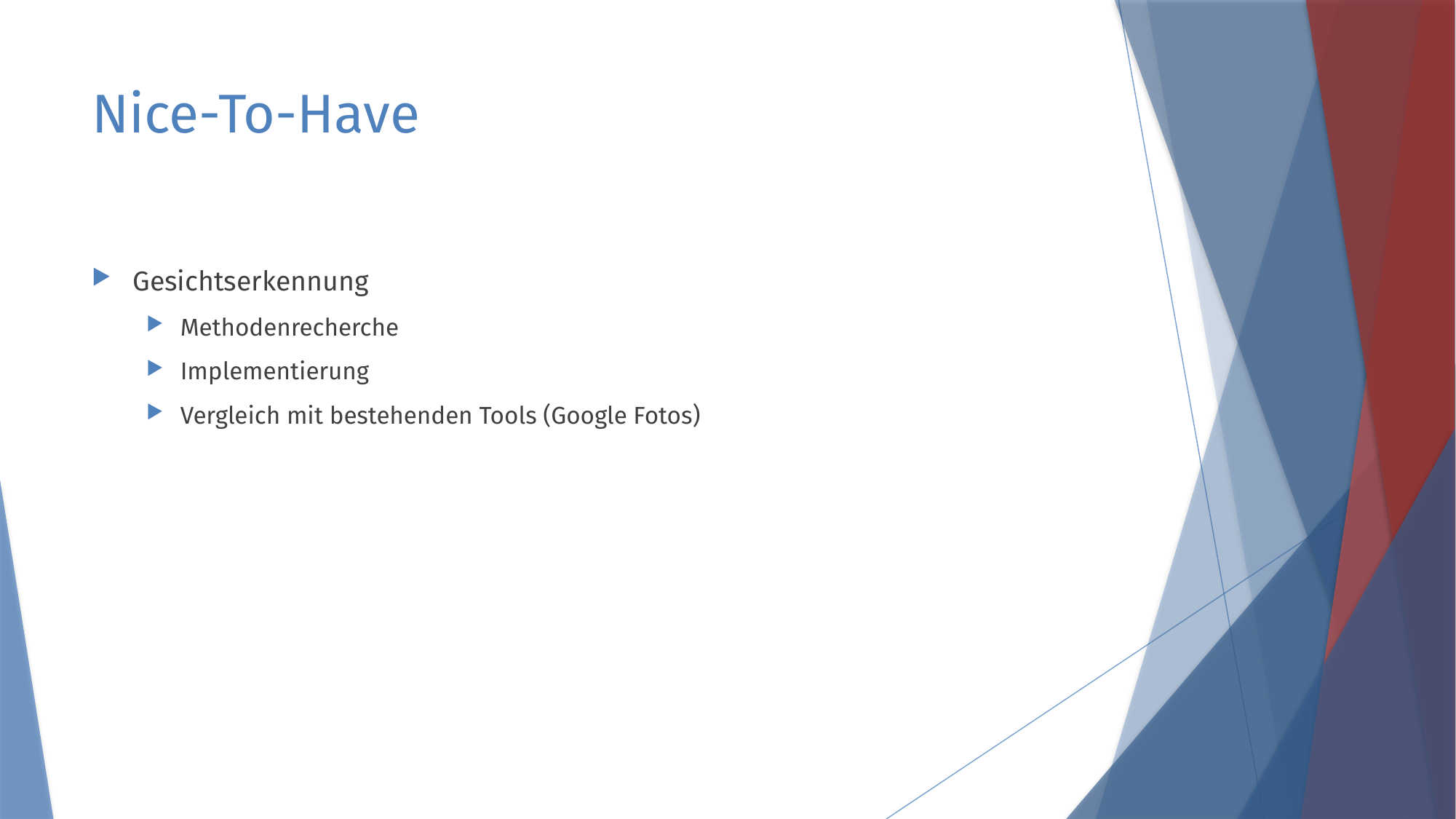

# Nice-To-Have
Gesichtserkennung
Methodenrecherche
Implementierung
Vergleich mit bestehenden Tools (Google Fotos)